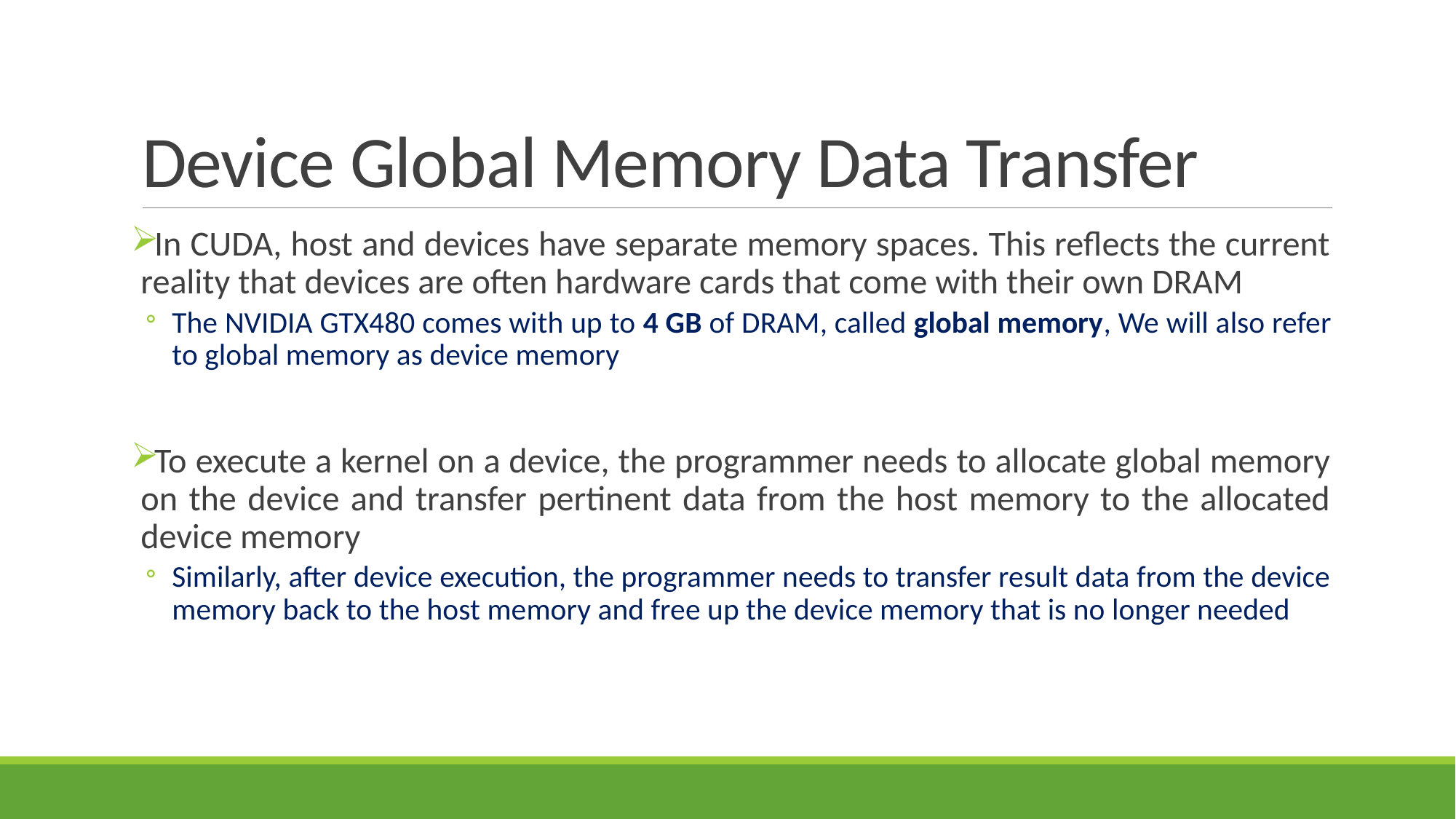

# Device Global Memory Data Transfer
In CUDA, host and devices have separate memory spaces. This reflects the current reality that devices are often hardware cards that come with their own DRAM
The NVIDIA GTX480 comes with up to 4 GB of DRAM, called global memory, We will also refer to global memory as device memory

To execute a kernel on a device, the programmer needs to allocate global memory on the device and transfer pertinent data from the host memory to the allocated device memory
Similarly, after device execution, the programmer needs to transfer result data from the device memory back to the host memory and free up the device memory that is no longer needed